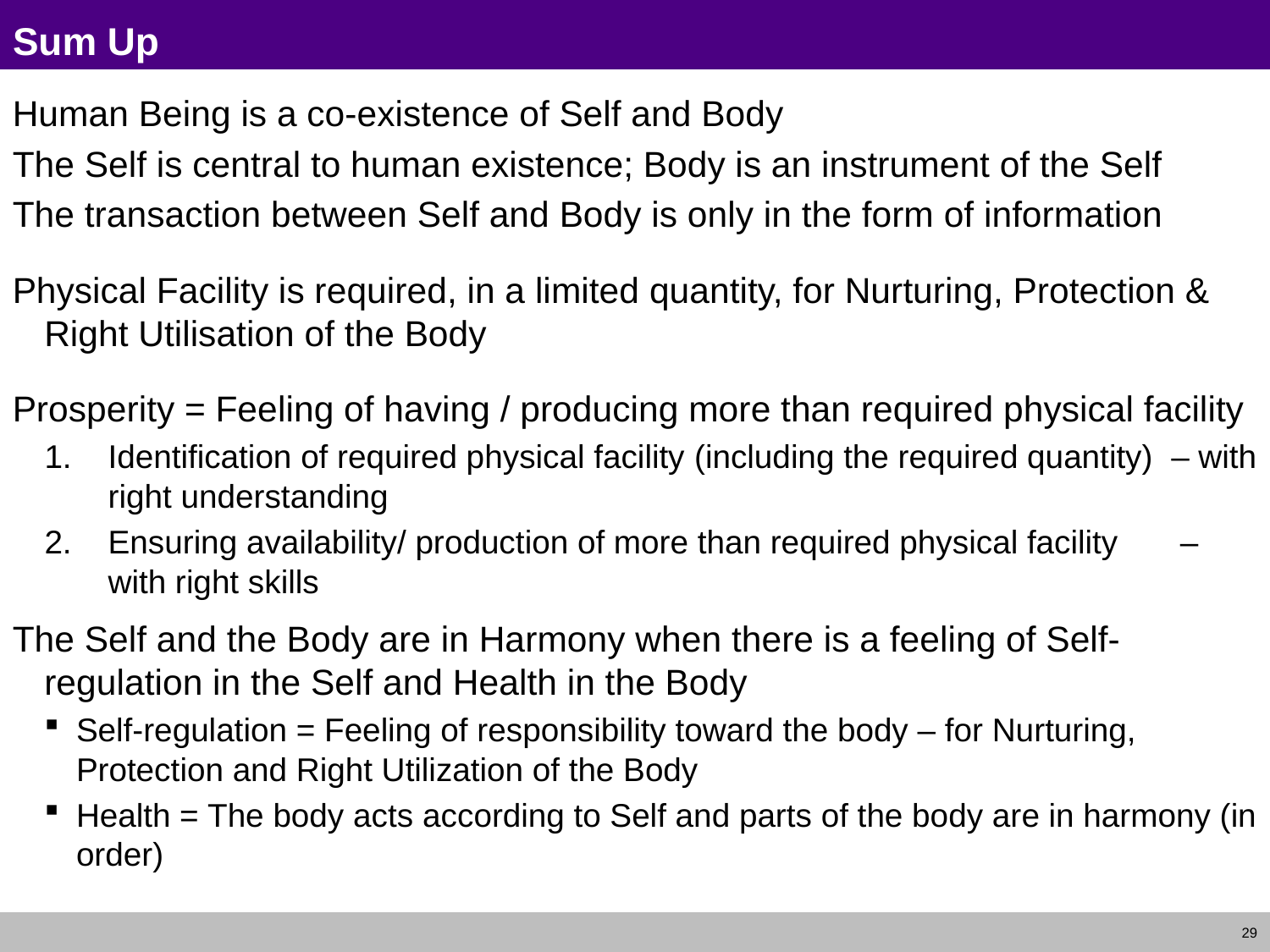

# Sum Up
Human Being is a co-existence of Self and Body
The Self is central to human existence; Body is an instrument of the Self
The transaction between Self and Body is only in the form of information

Physical Facility is required, in a limited quantity, for Nurturing, Protection & Right Utilisation of the Body

Prosperity = Feeling of having / producing more than required physical facility
Identification of required physical facility (including the required quantity) 	– with right understanding
Ensuring availability/ production of more than required physical facility    	 – with right skills

The Self and the Body are in Harmony when there is a feeling of Self-regulation in the Self and Health in the Body
Self-regulation = Feeling of responsibility toward the body – for Nurturing, Protection and Right Utilization of the Body
Health = The body acts according to Self and parts of the body are in harmony (in order)